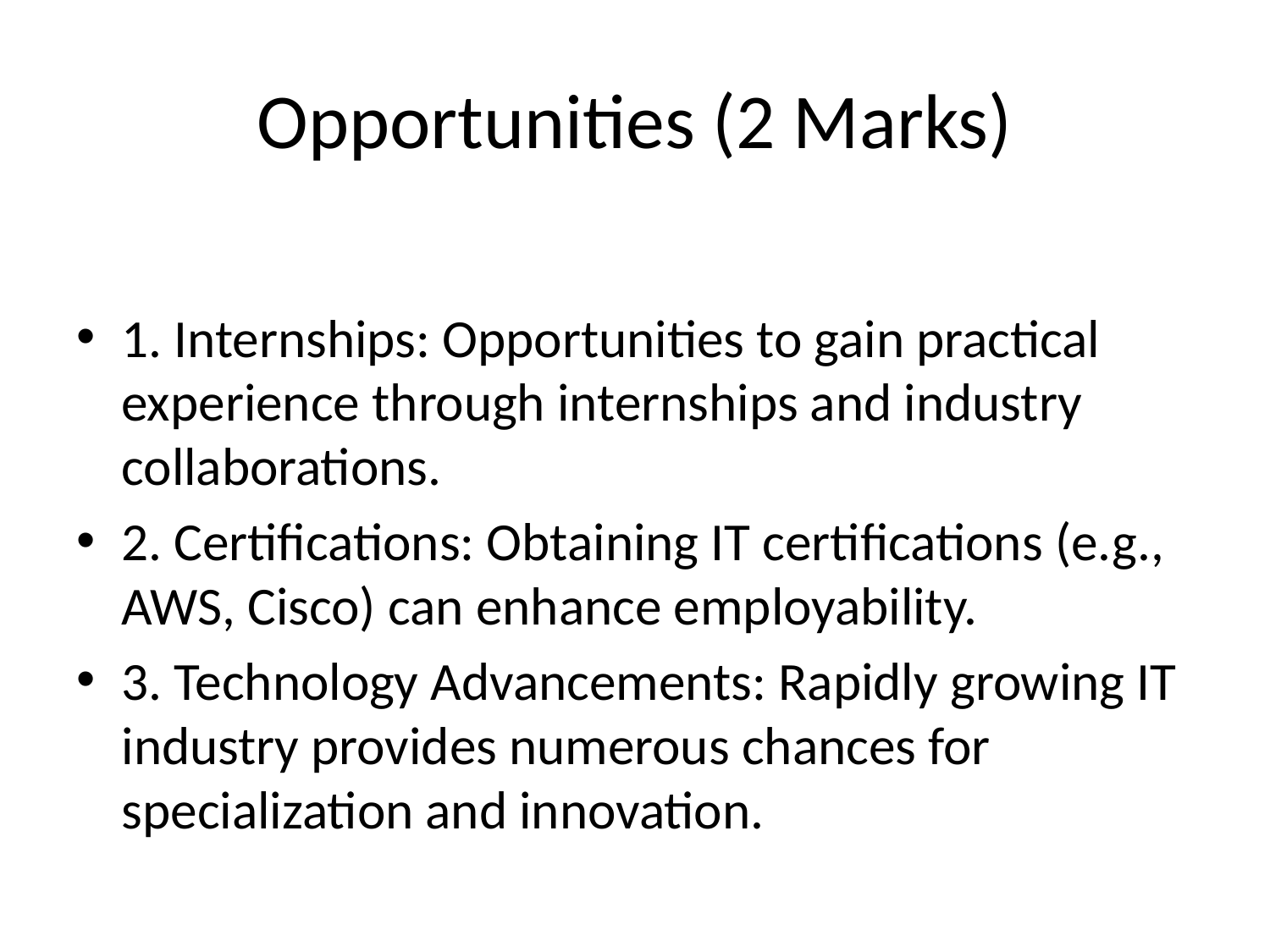

# Opportunities (2 Marks)

1. Internships: Opportunities to gain practical experience through internships and industry collaborations.
2. Certifications: Obtaining IT certifications (e.g., AWS, Cisco) can enhance employability.
3. Technology Advancements: Rapidly growing IT industry provides numerous chances for specialization and innovation.